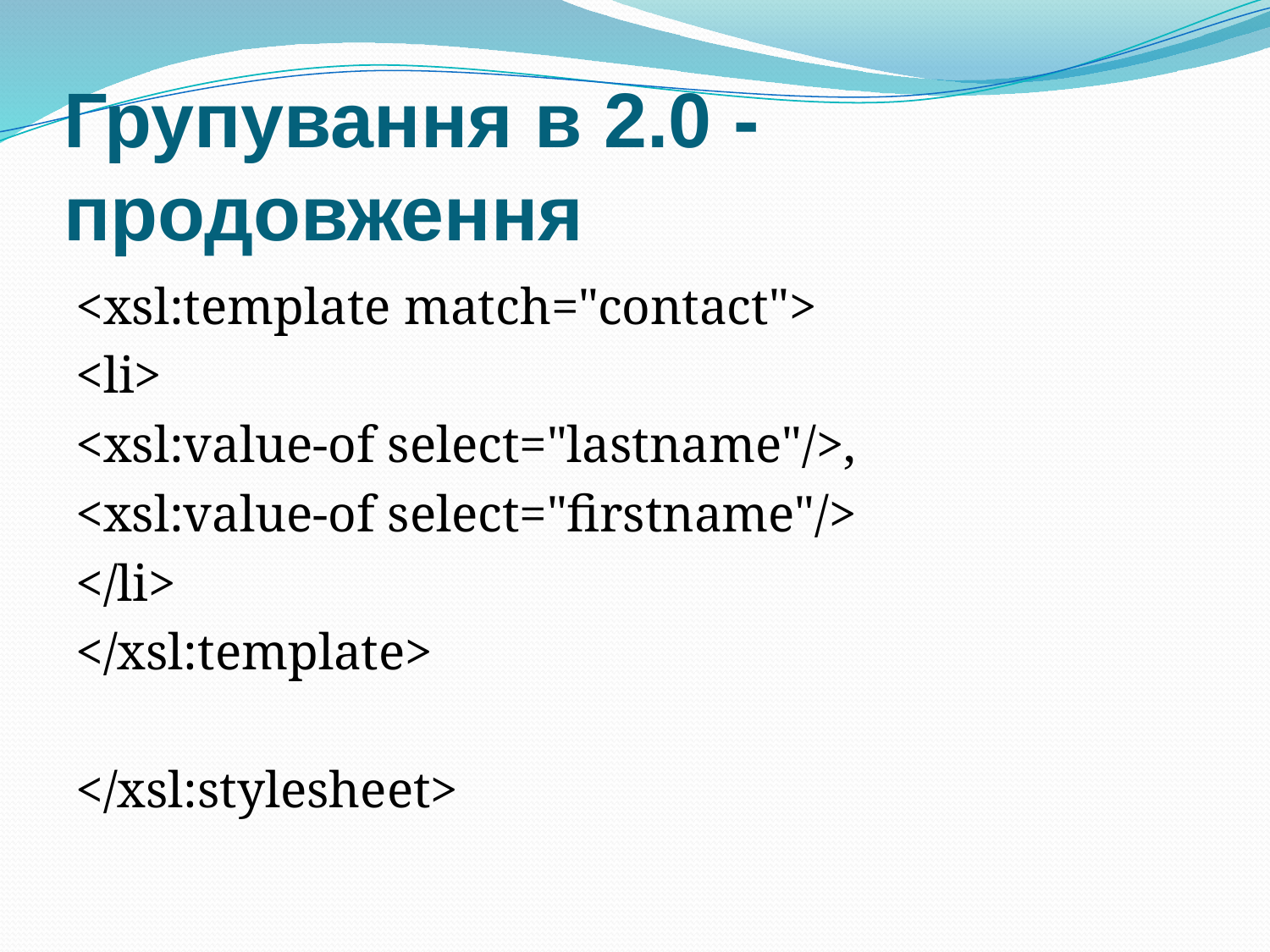

# Групування в 2.0 - продовження
<xsl:template match="contact">
<li>
<xsl:value-of select="lastname"/>,
<xsl:value-of select="firstname"/>
</li>
</xsl:template>

</xsl:stylesheet>